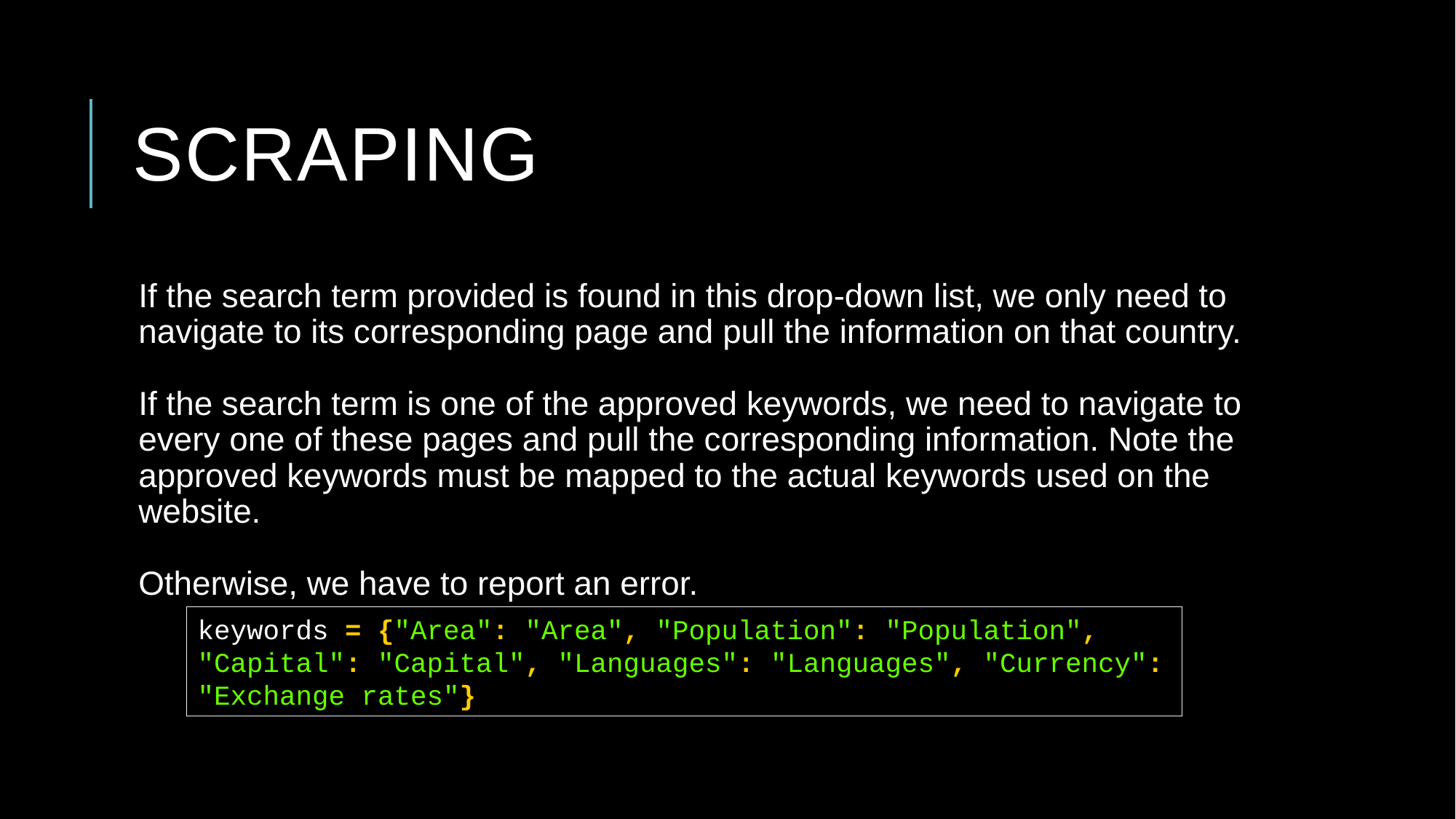

# Scraping
If the search term provided is found in this drop-down list, we only need to navigate to its corresponding page and pull the information on that country.
If the search term is one of the approved keywords, we need to navigate to every one of these pages and pull the corresponding information. Note the approved keywords must be mapped to the actual keywords used on the website.
Otherwise, we have to report an error.
keywords = {"Area": "Area", "Population": "Population", "Capital": "Capital", "Languages": "Languages", "Currency": "Exchange rates"}